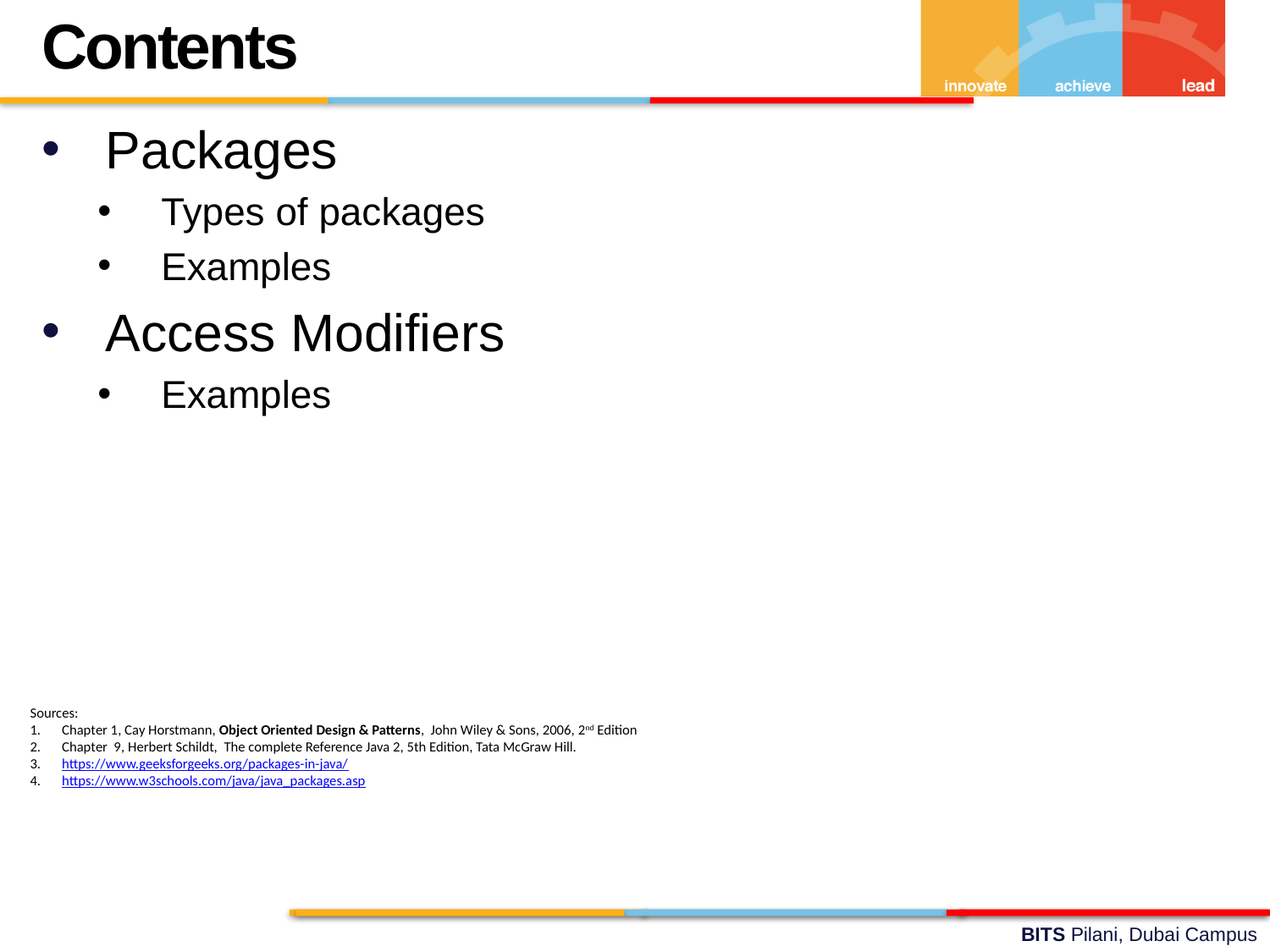

Contents
Packages
Types of packages
Examples
Access Modifiers
Examples

Sources:
Chapter 1, Cay Horstmann, Object Oriented Design & Patterns,  John Wiley & Sons, 2006, 2nd Edition
Chapter  9, Herbert Schildt,  The complete Reference Java 2, 5th Edition, Tata McGraw Hill.
https://www.geeksforgeeks.org/packages-in-java/
https://www.w3schools.com/java/java_packages.asp